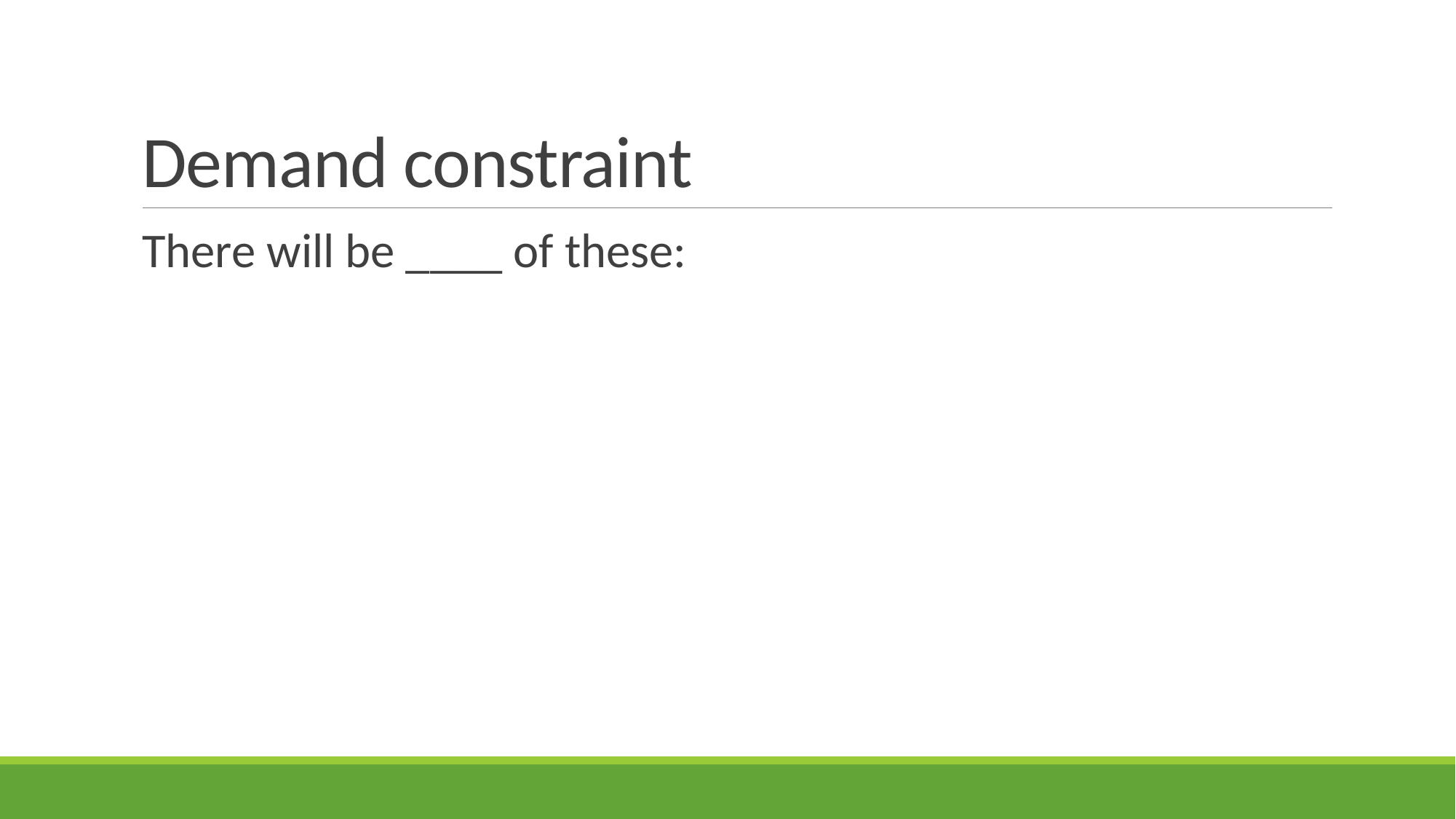

# Demand constraint
There will be ____ of these: